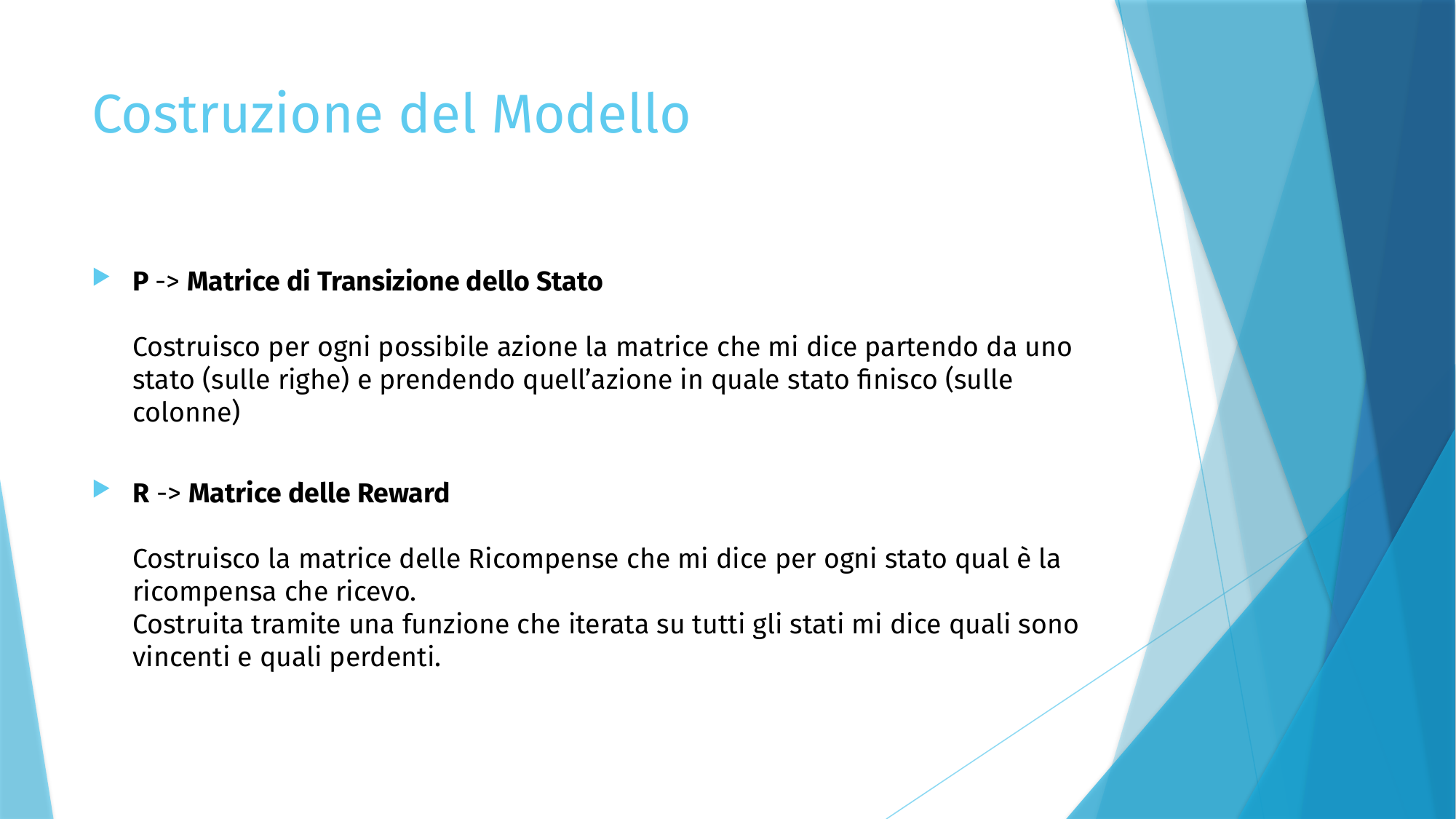

# Costruzione del Modello
P -> Matrice di Transizione dello Stato
Costruisco per ogni possibile azione la matrice che mi dice partendo da uno stato (sulle righe) e prendendo quell’azione in quale stato finisco (sulle colonne)
R -> Matrice delle Reward
Costruisco la matrice delle Ricompense che mi dice per ogni stato qual è la ricompensa che ricevo.
Costruita tramite una funzione che iterata su tutti gli stati mi dice quali sono vincenti e quali perdenti.